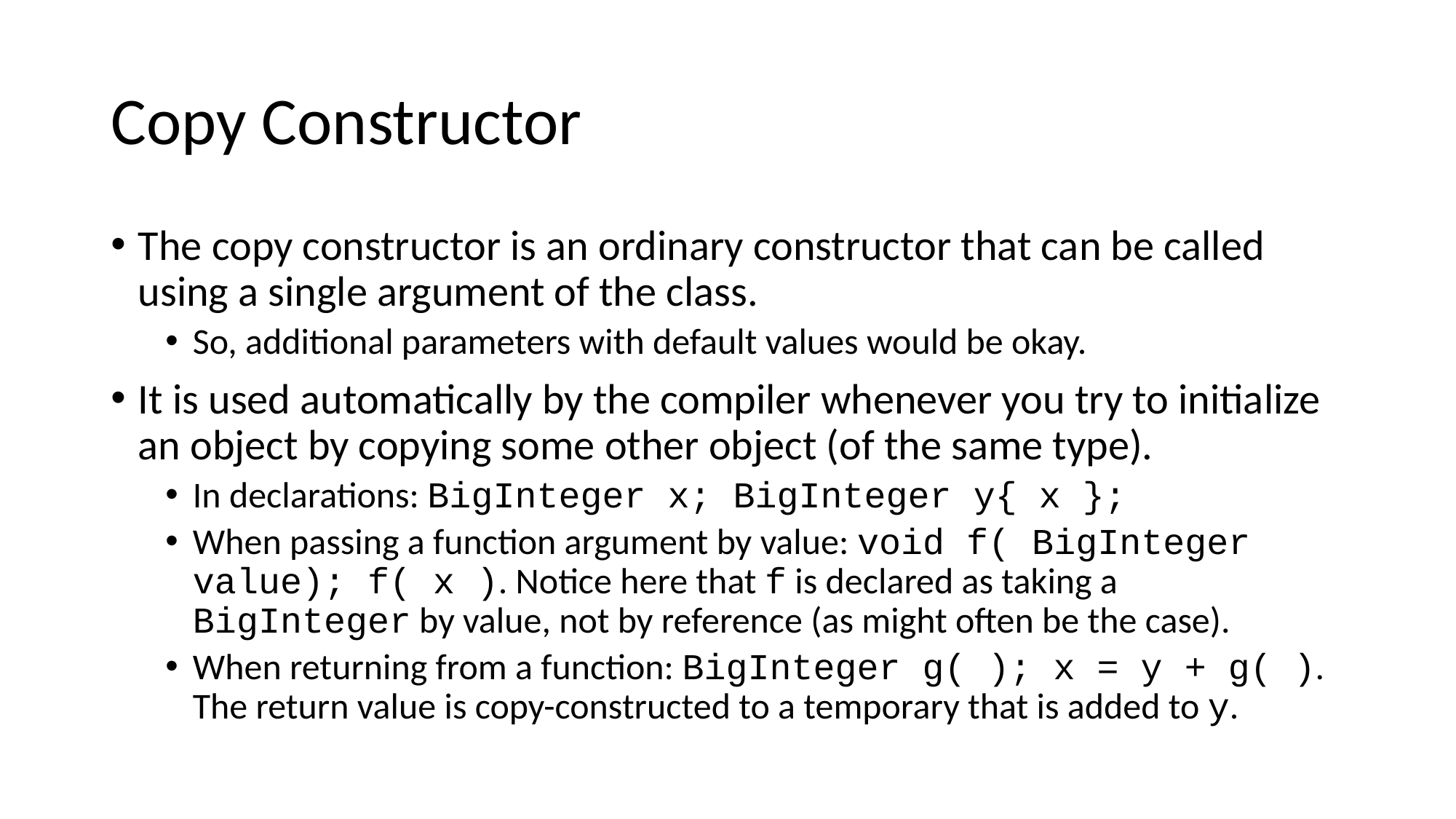

# Copy Constructor
The copy constructor is an ordinary constructor that can be called using a single argument of the class.
So, additional parameters with default values would be okay.
It is used automatically by the compiler whenever you try to initialize an object by copying some other object (of the same type).
In declarations: BigInteger x; BigInteger y{ x };
When passing a function argument by value: void f( BigInteger value); f( x ). Notice here that f is declared as taking a BigInteger by value, not by reference (as might often be the case).
When returning from a function: BigInteger g( ); x = y + g( ). The return value is copy-constructed to a temporary that is added to y.